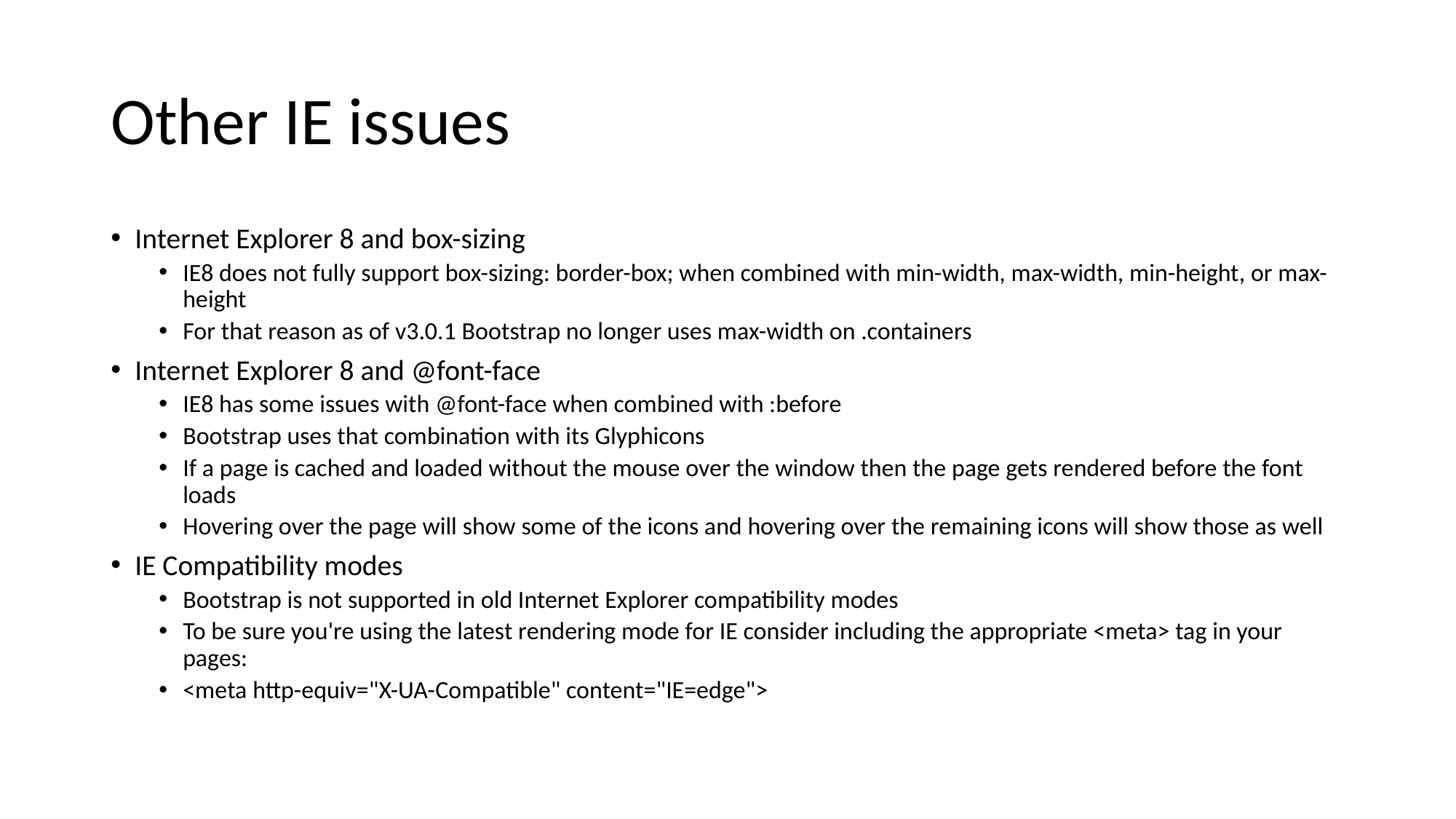

# Other IE issues
Internet Explorer 8 and box-sizing
IE8 does not fully support box-sizing: border-box; when combined with min-width, max-width, min-height, or max-height
For that reason as of v3.0.1 Bootstrap no longer uses max-width on .containers
Internet Explorer 8 and @font-face
IE8 has some issues with @font-face when combined with :before
Bootstrap uses that combination with its Glyphicons
If a page is cached and loaded without the mouse over the window then the page gets rendered before the font loads
Hovering over the page will show some of the icons and hovering over the remaining icons will show those as well
IE Compatibility modes
Bootstrap is not supported in old Internet Explorer compatibility modes
To be sure you're using the latest rendering mode for IE consider including the appropriate <meta> tag in your pages:
<meta http-equiv="X-UA-Compatible" content="IE=edge">